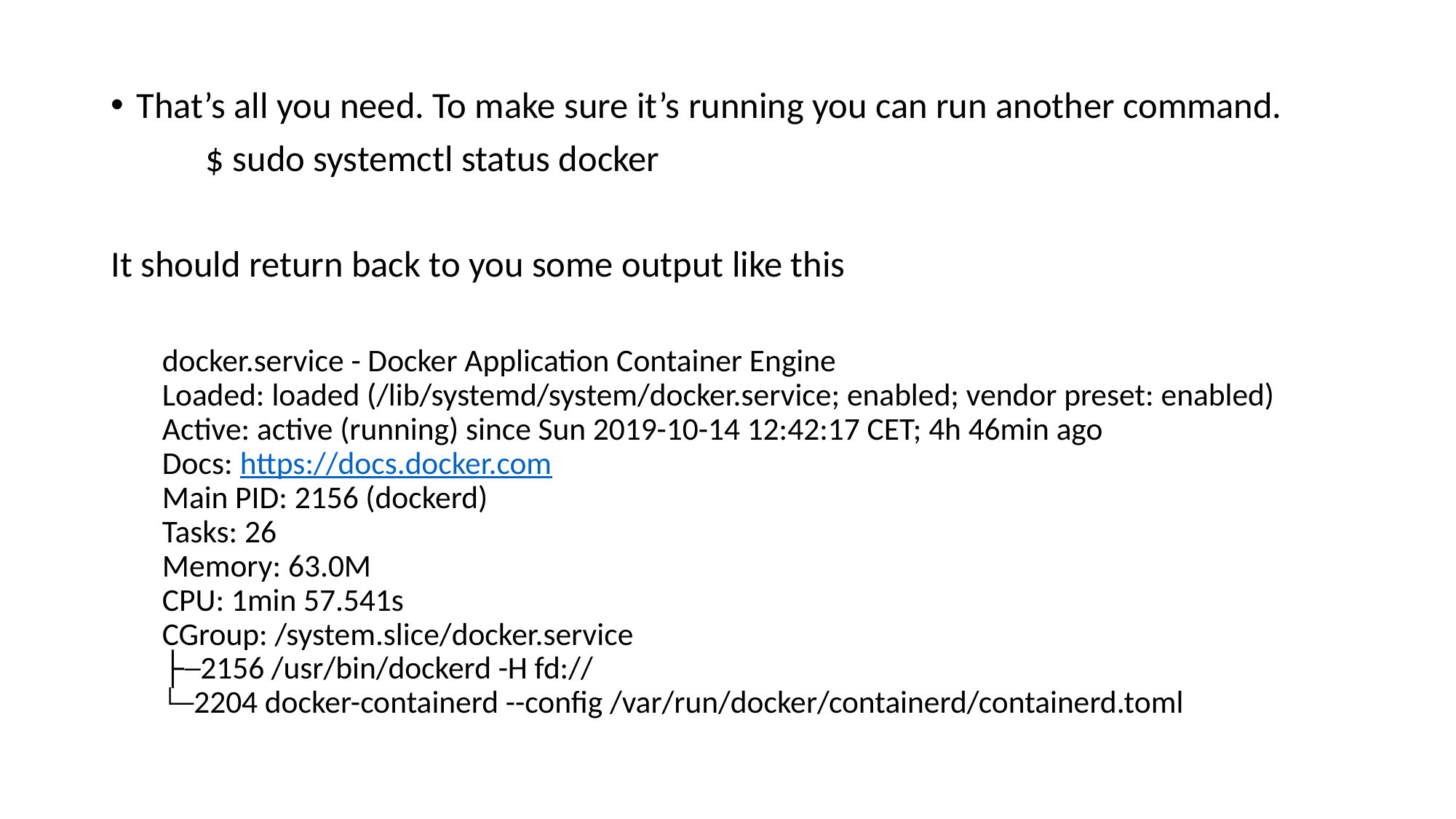

That’s all you need. To make sure it’s running you can run another command.
	$ sudo systemctl status docker

It should return back to you some output like this

docker.service - Docker Application Container Engine
Loaded: loaded (/lib/systemd/system/docker.service; enabled; vendor preset: enabled)
Active: active (running) since Sun 2019-10-14 12:42:17 CET; 4h 46min ago
Docs: https://docs.docker.com
Main PID: 2156 (dockerd)
Tasks: 26
Memory: 63.0M
CPU: 1min 57.541s
CGroup: /system.slice/docker.service
├─2156 /usr/bin/dockerd -H fd://
└─2204 docker-containerd --config /var/run/docker/containerd/containerd.toml